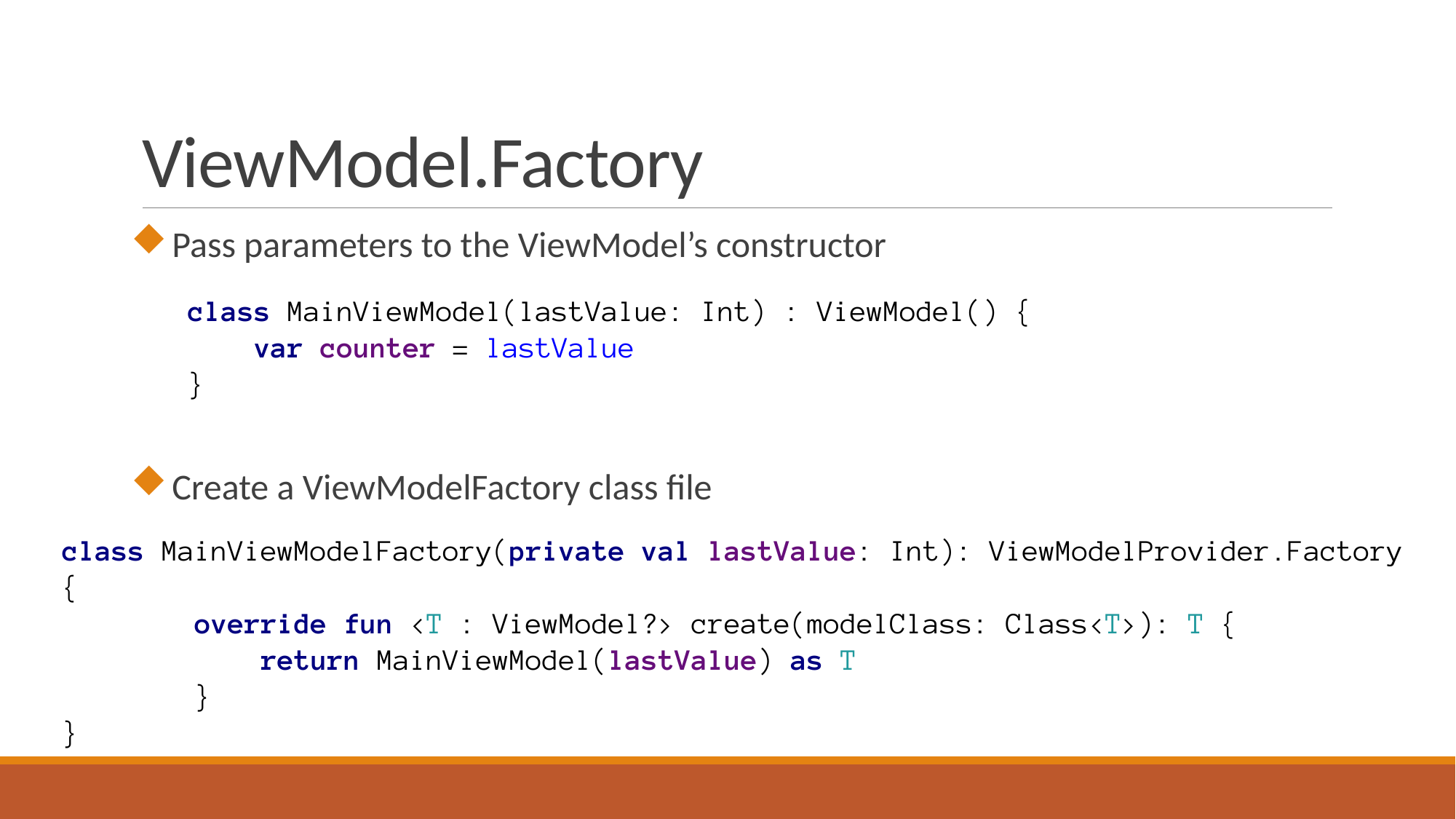

# ViewModel.Factory
Pass parameters to the ViewModel’s constructor

Create a ViewModelFactory class file

class MainViewModel(lastValue: Int) : ViewModel() {
    var counter = lastValue
}
class MainViewModelFactory(private val lastValue: Int): ViewModelProvider.Factory {
        override fun <T : ViewModel?> create(modelClass: Class<T>): T {
            return MainViewModel(lastValue) as T
        }
}